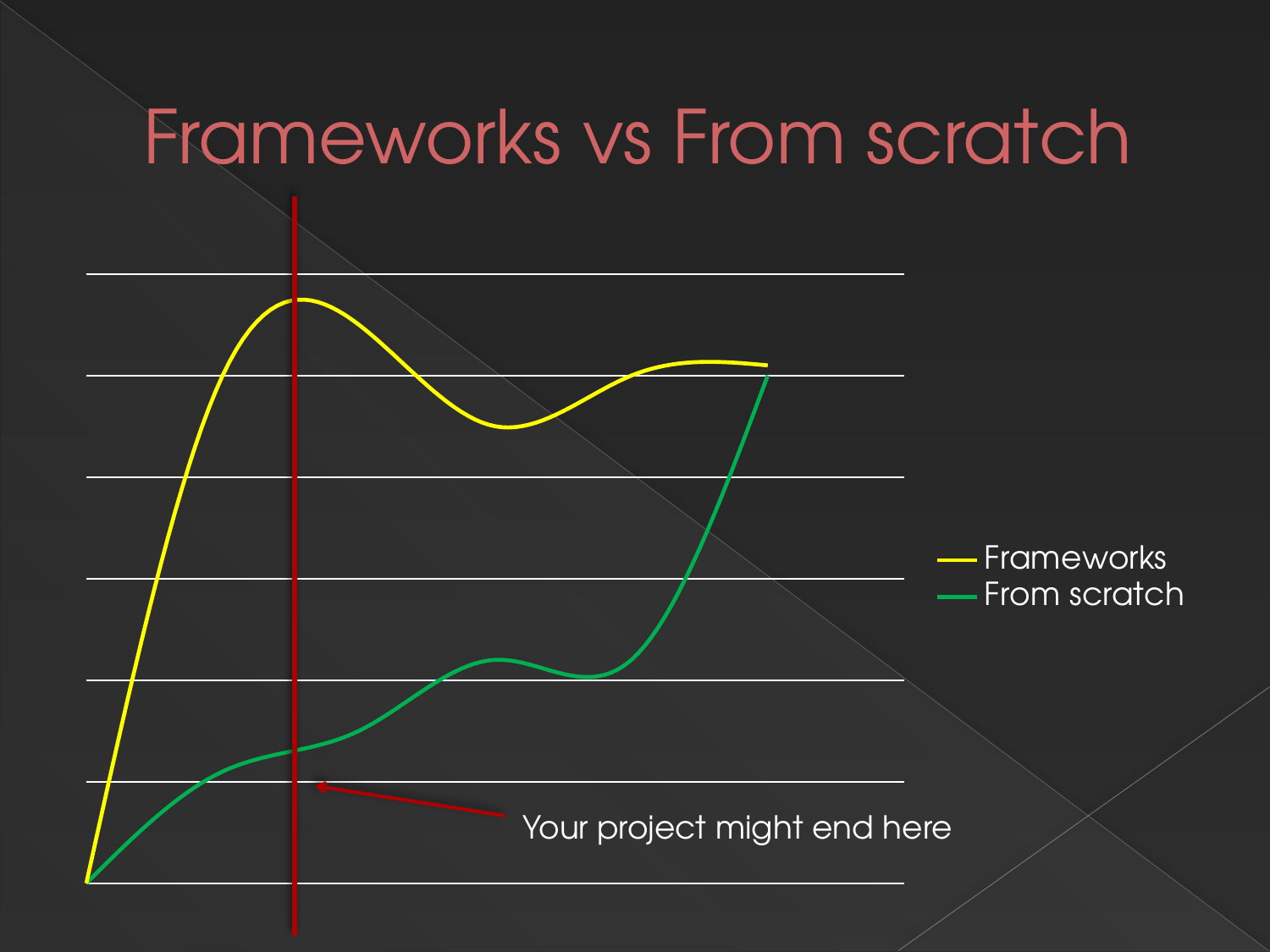

# Frameworks vs From scratch
Your project might end here

### Chart

| Category | Frameworks | From scratch |
|---|---|---|